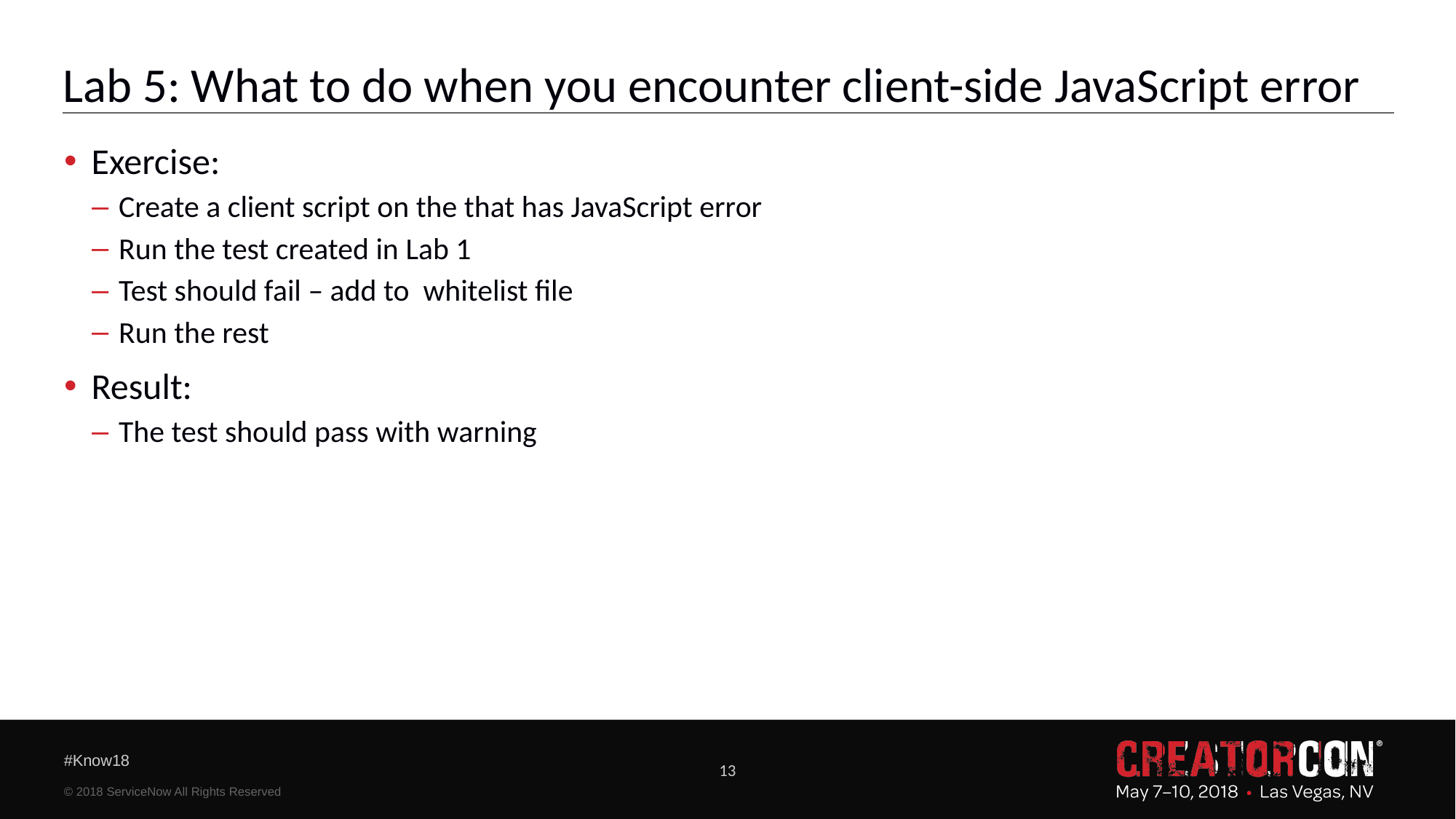

# Lab 5: What to do when you encounter client-side JavaScript error
Exercise:
Create a client script on the that has JavaScript error
Run the test created in Lab 1
Test should fail – add to  whitelist file
Run the rest
Result:
The test should pass with warning